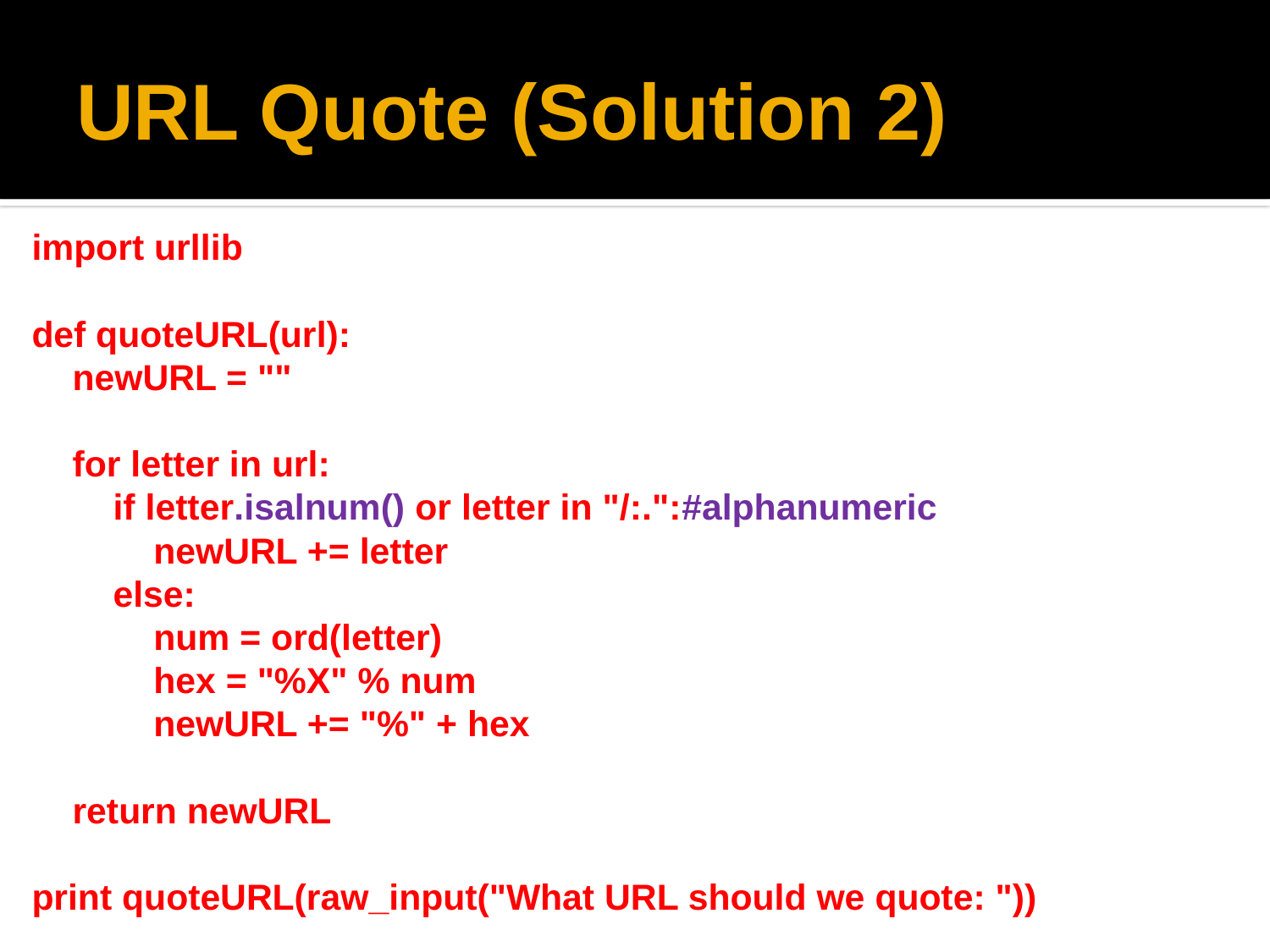

# URL Quote (Solution 2)
import urllib

def quoteURL(url):
    newURL = ""

    for letter in url:
        if letter.isalnum() or letter in "/:.":	#alphanumeric
            newURL += letter
        else:
            num = ord(letter)
            hex = "%X" % num
            newURL += "%" + hex

    return newURL

print quoteURL(raw_input("What URL should we quote: "))